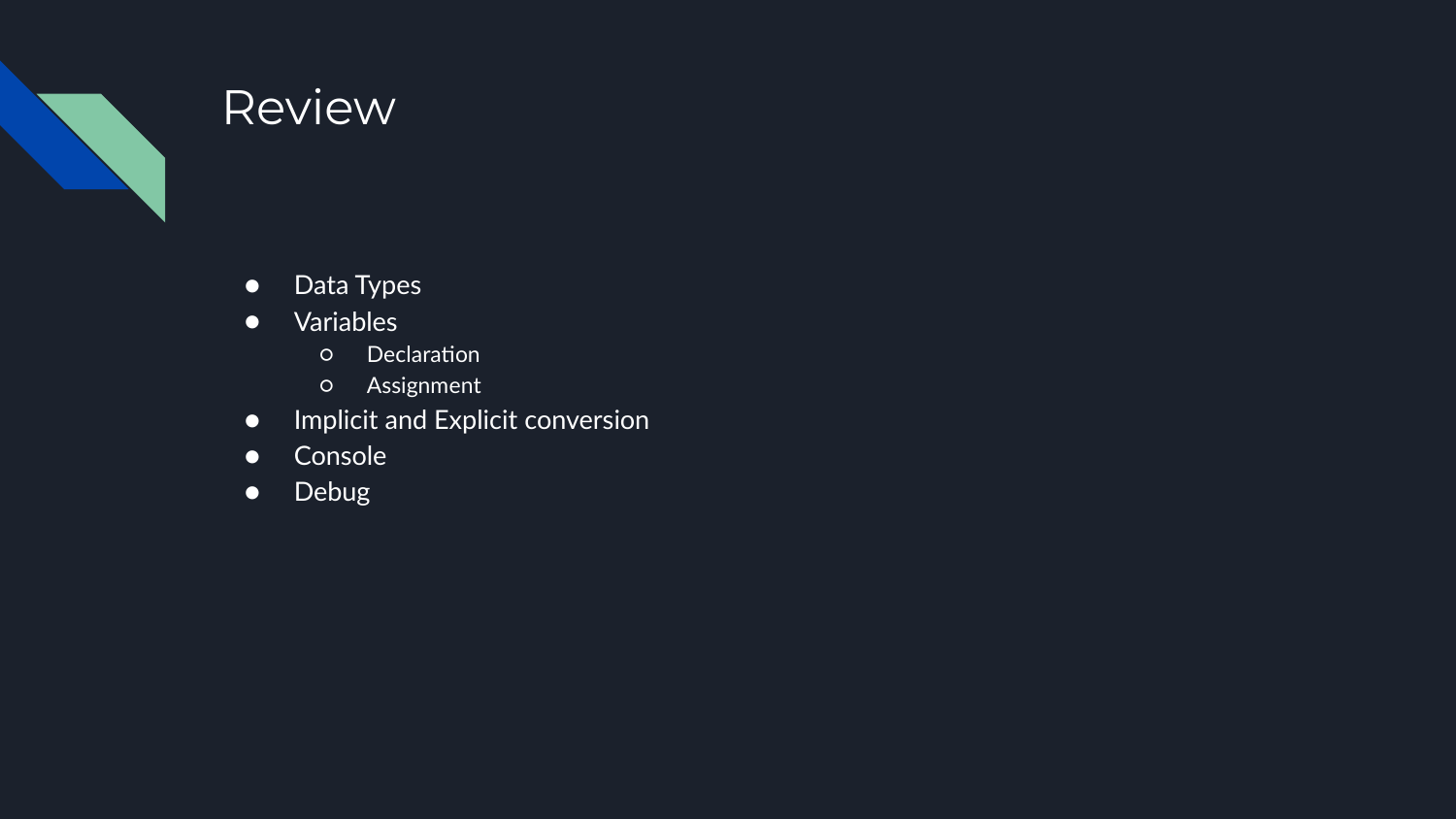

# Review
Data Types
Variables
Declaration
Assignment
Implicit and Explicit conversion
Console
Debug